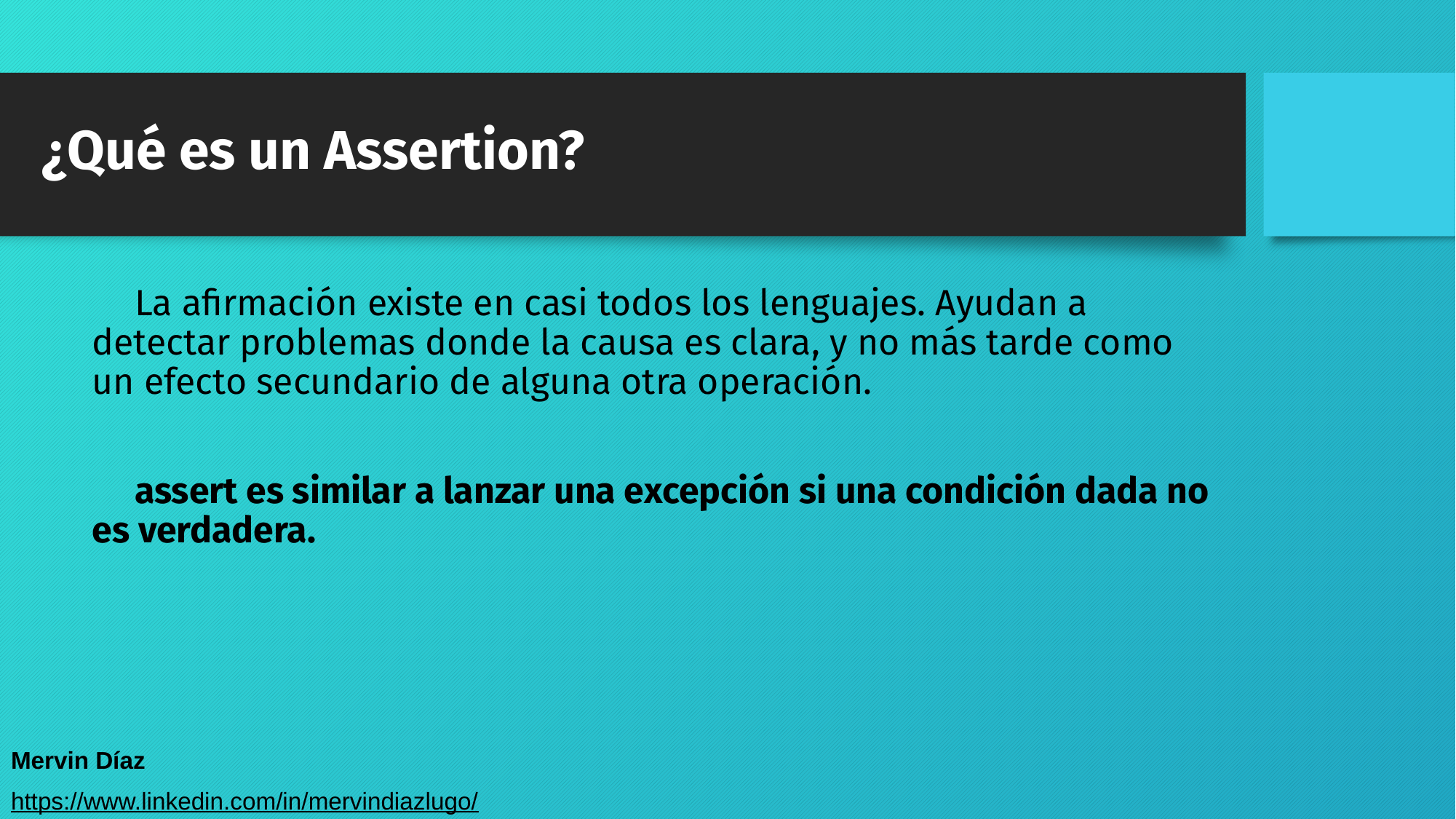

¿Qué es un Assertion?
La afirmación existe en casi todos los lenguajes. Ayudan a detectar problemas donde la causa es clara, y no más tarde como un efecto secundario de alguna otra operación.

assert es similar a lanzar una excepción si una condición dada no es verdadera.
Mervin Díaz
https://www.linkedin.com/in/mervindiazlugo/